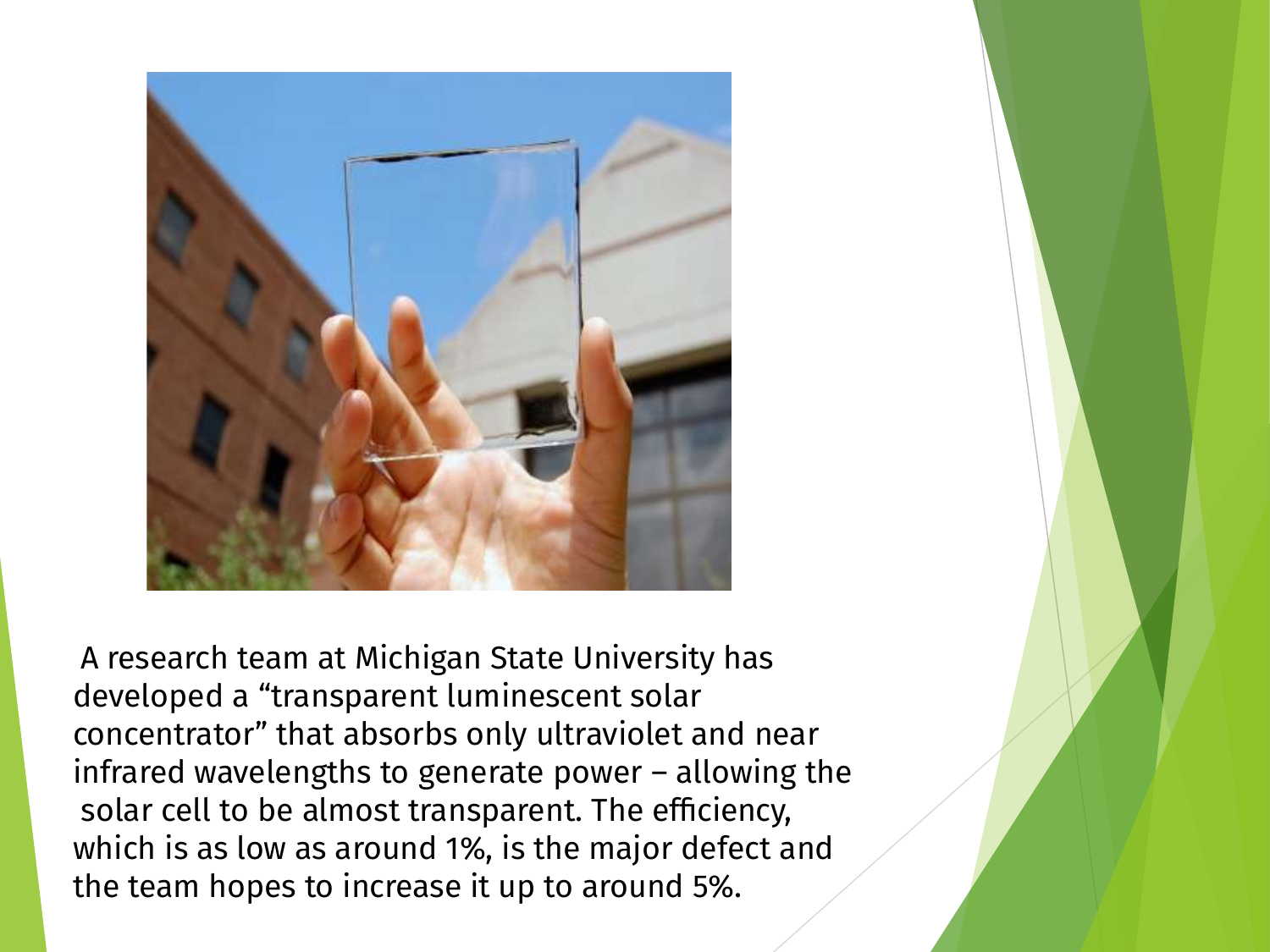

A research team at Michigan State University has  developed a “transparent luminescent solar  concentrator” that absorbs only ultraviolet and near  infrared wavelengths to generate power – allowing the  solar cell to be almost transparent. The efficiency,  which is as low as around 1%, is the major defect and  the team hopes to increase it up to around 5%.